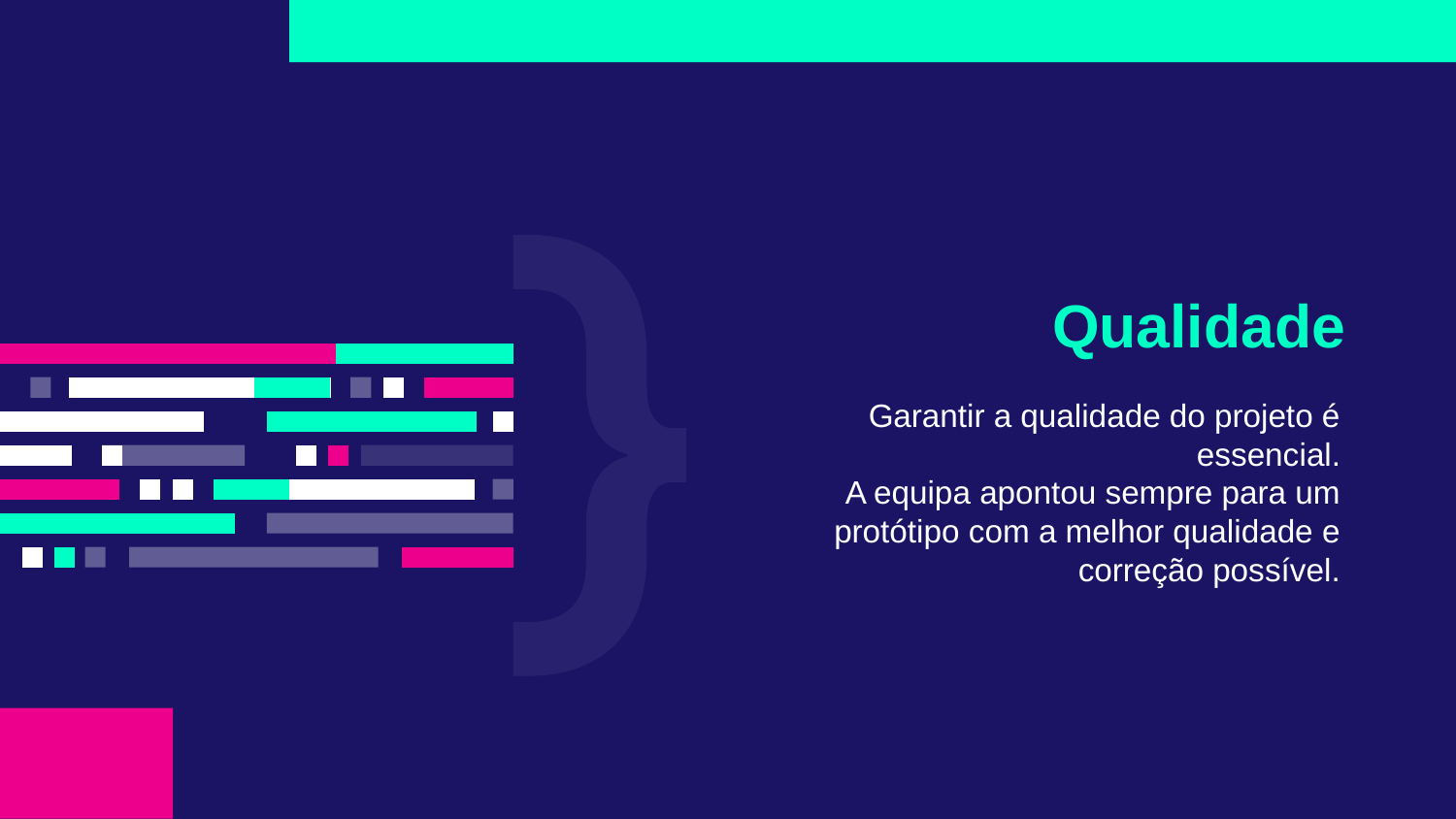

# Qualidade
Garantir a qualidade do projeto é essencial.
 A equipa apontou sempre para um protótipo com a melhor qualidade e correção possível.